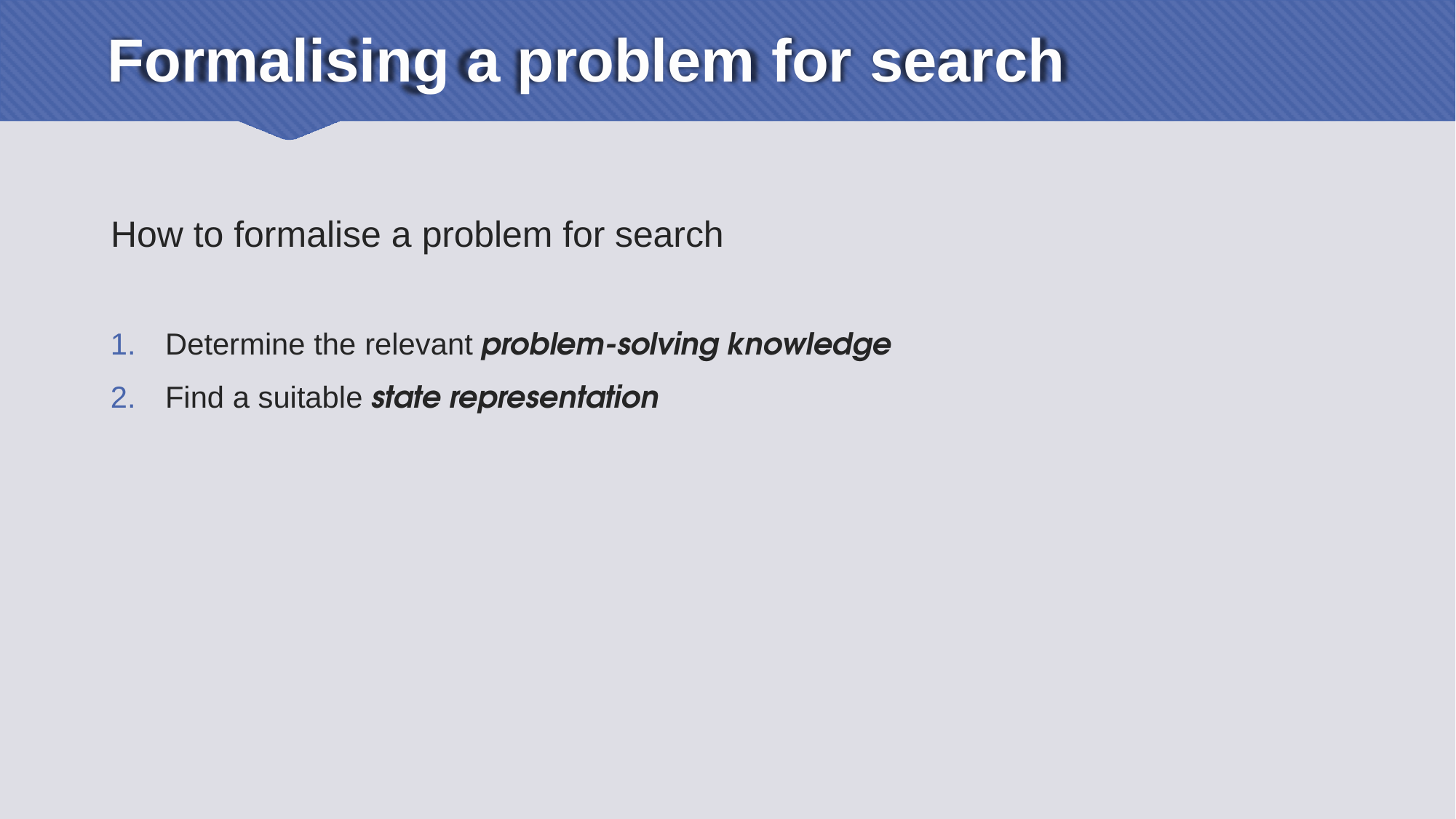

# Formalising a problem for search
How to formalise a problem for search

Determine the relevant problem-solving knowledge
Find a suitable state representation